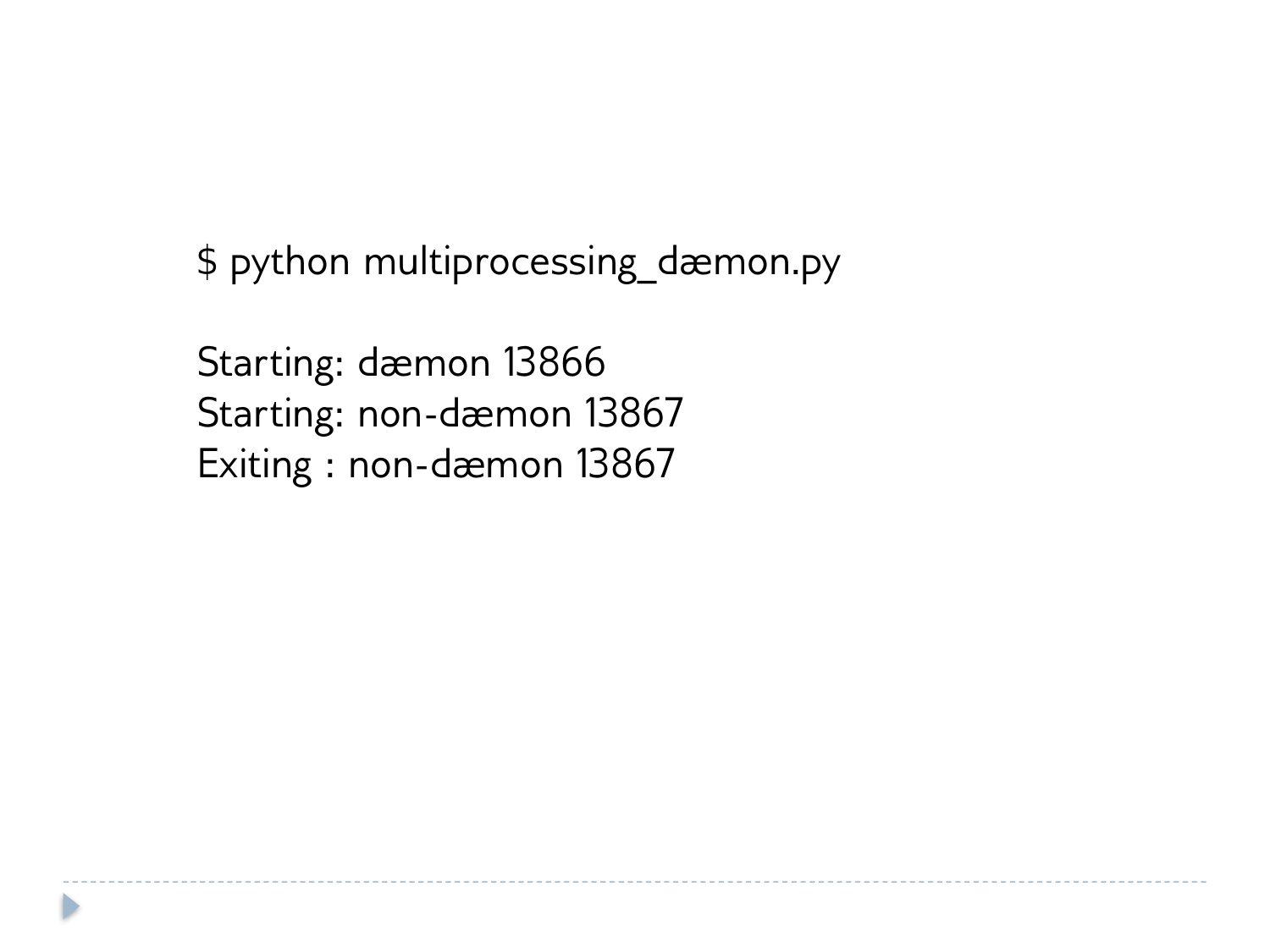

$ python multiprocessing_daemon.py

Starting: daemon 13866
Starting: non-daemon 13867
Exiting : non-daemon 13867